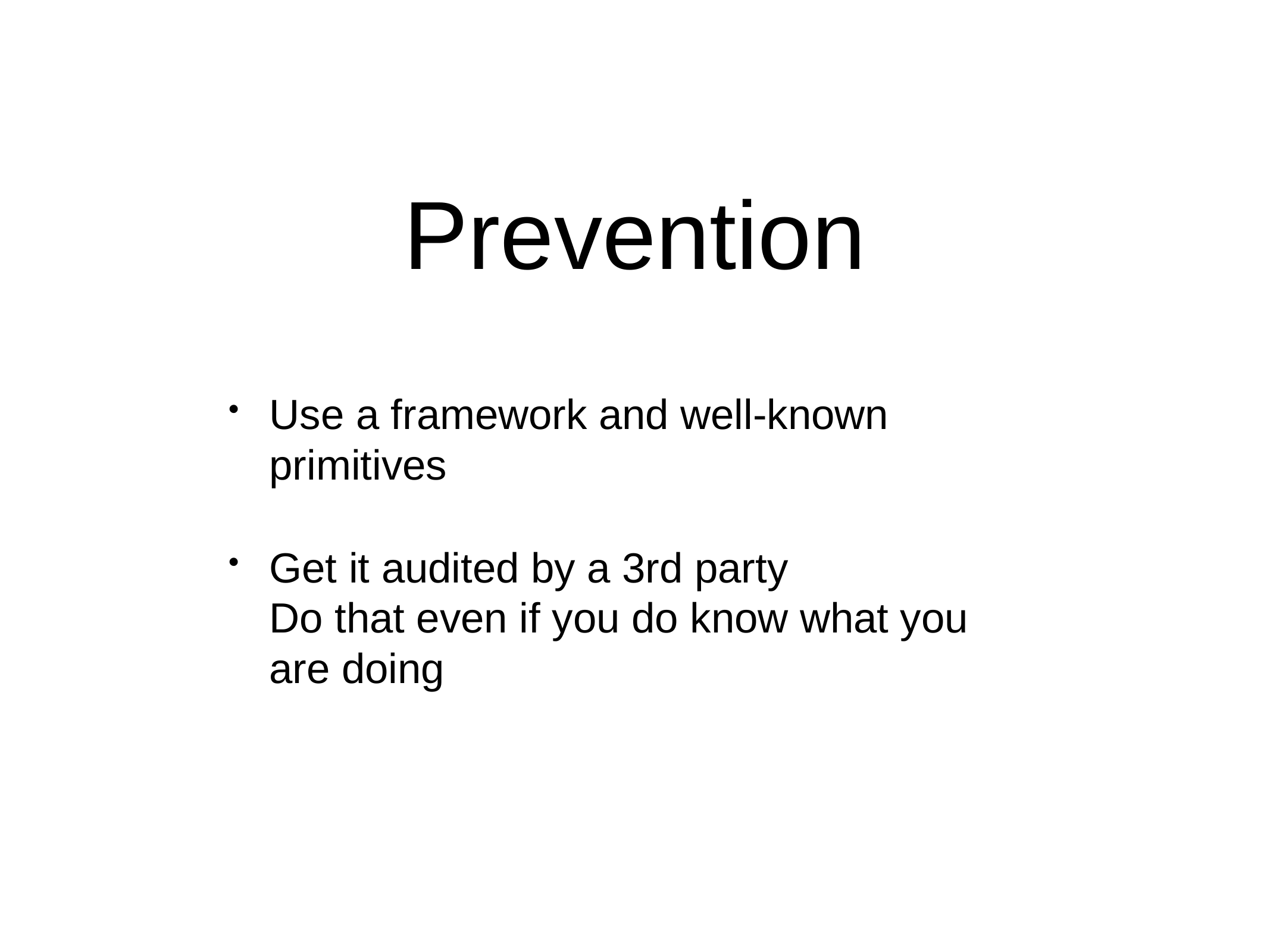

# Prevention
Use a framework and well-known primitives
Get it audited by a 3rd party
Do that even if you do know what you are doing